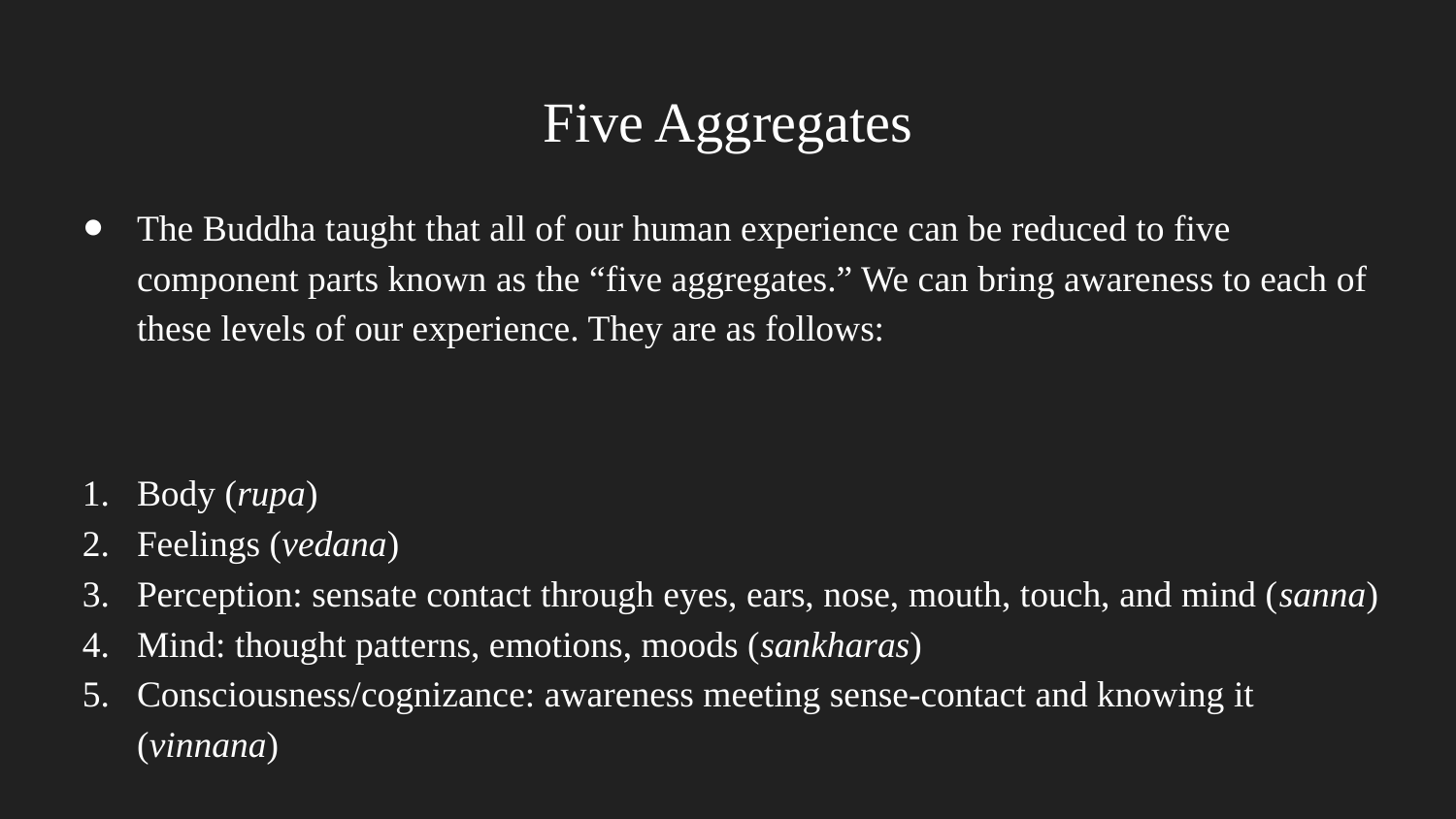

# Five Aggregates
The Buddha taught that all of our human experience can be reduced to five component parts known as the “five aggregates.” We can bring awareness to each of these levels of our experience. They are as follows:

Body (rupa)
Feelings (vedana)
Perception: sensate contact through eyes, ears, nose, mouth, touch, and mind (sanna)
Mind: thought patterns, emotions, moods (sankharas)
Consciousness/cognizance: awareness meeting sense-contact and knowing it (vinnana)